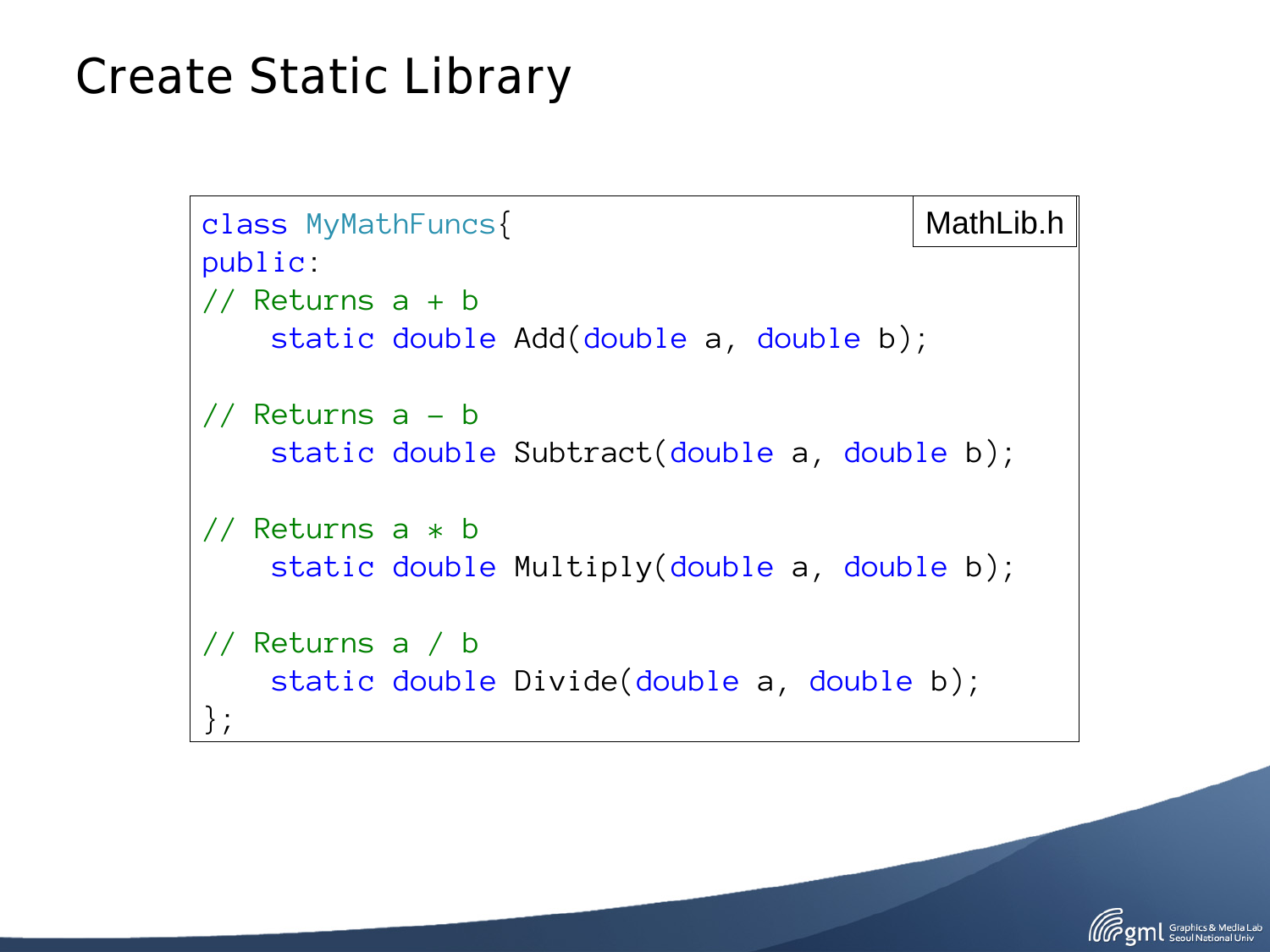

# Create Static Library
class MyMathFuncs{
public:
// Returns a + b
    static double Add(double a, double b);

// Returns a - b
    static double Subtract(double a, double b);

// Returns a * b
    static double Multiply(double a, double b);

// Returns a / b
    static double Divide(double a, double b);
};
MathLib.h